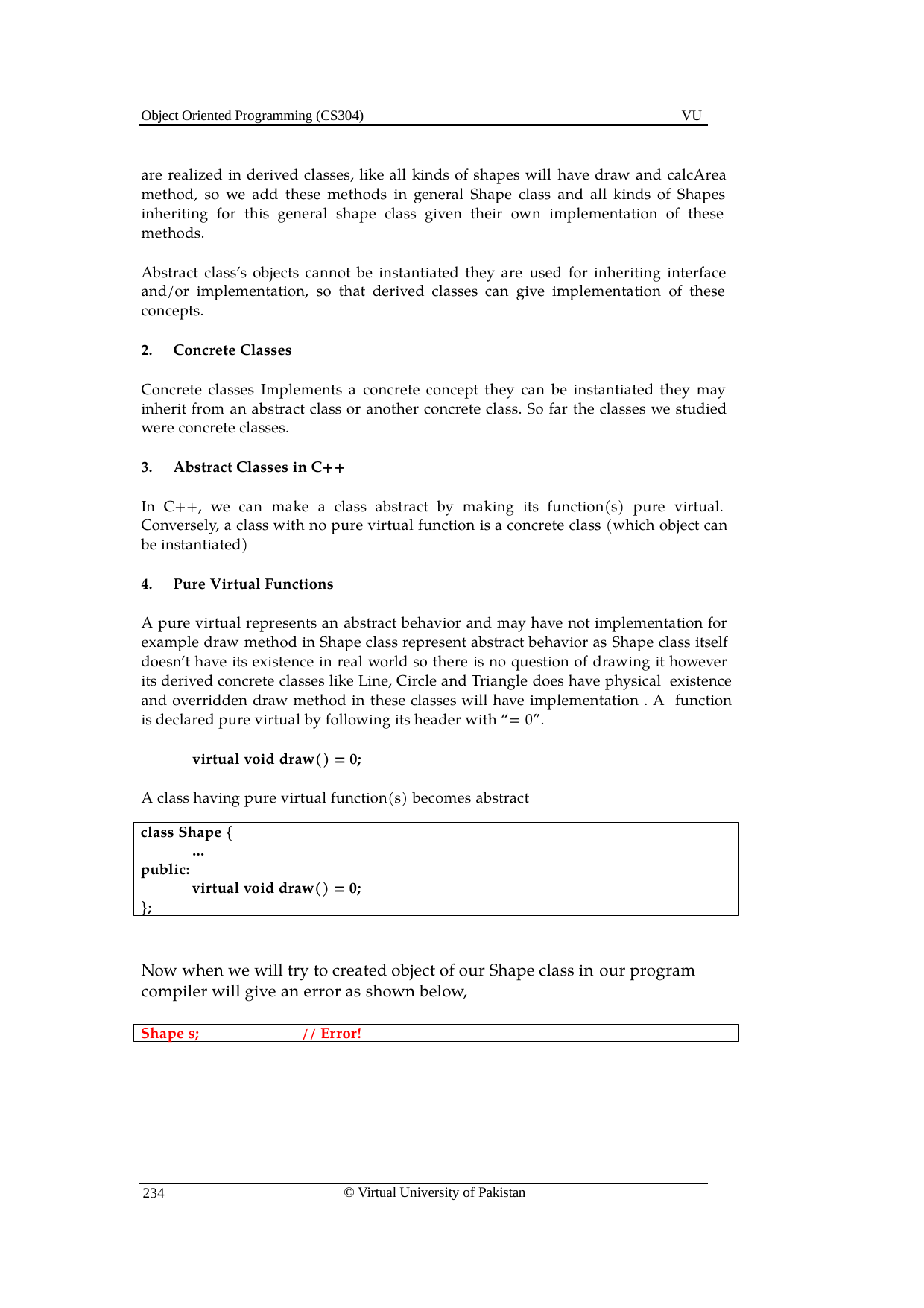

Object Oriented Programming (CS304)
VU

are realized in derived classes, like all kinds of shapes will have draw and calcArea  method, so we add these methods in general Shape class and all kinds of Shapes  inheriting for this general shape class given their own implementation of these  methods.

Abstract class’s objects cannot be instantiated they are used for inheriting interface  and/or implementation, so that derived classes can give implementation of these  concepts.

Concrete Classes

Concrete classes Implements a concrete concept they can be instantiated they may  inherit from an abstract class or another concrete class. So far the classes we studied  were concrete classes.

Abstract Classes in C++

In C++, we can make a class abstract by making its function(s) pure virtual.  Conversely, a class with no pure virtual function is a concrete class (which object can  be instantiated)

Pure Virtual Functions

A pure virtual represents an abstract behavior and may have not implementation for  example draw method in Shape class represent abstract behavior as Shape class itself  doesn’t have its existence in real world so there is no question of drawing it however  its derived concrete classes like Line, Circle and Triangle does have physical  existence and overridden draw method in these classes will have implementation . A  function is declared pure virtual by following its header with “= 0”.

virtual void draw() = 0;

A class having pure virtual function(s) becomes abstract
class Shape {
…
public:
virtual void draw() = 0;
};
Now when we will try to created object of our Shape class in our program  compiler will give an error as shown below,
Shape s;	// Error!
© Virtual University of Pakistan

234